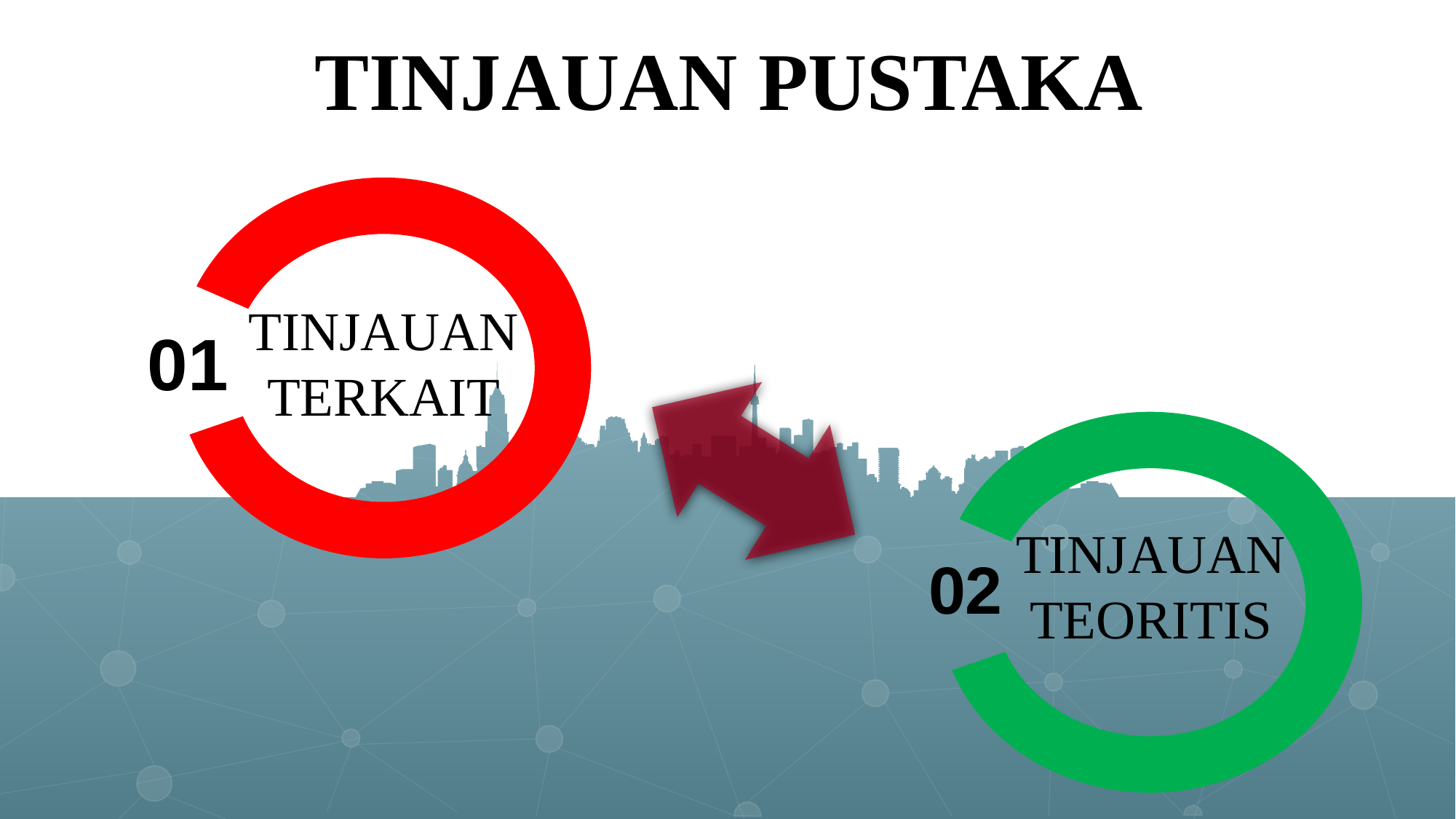

\
TINJAUAN PUSTAKA

01
TINJAUAN TERKAIT

02
TINJAUAN TEORITIS